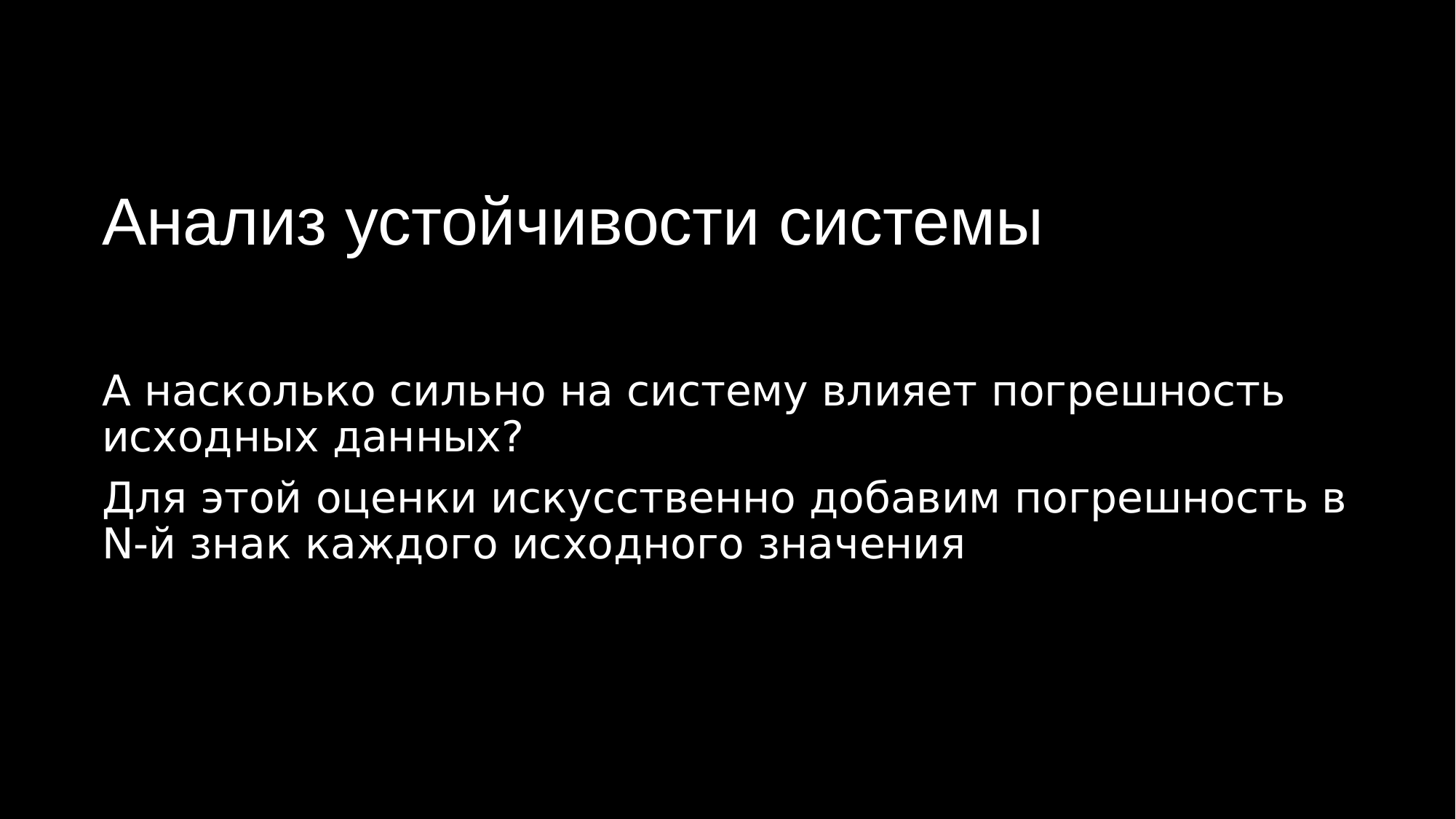

# Анализ устойчивости системы
А насколько сильно на систему влияет погрешность исходных данных?
Для этой оценки искусственно добавим погрешность в N-й знак каждого исходного значения